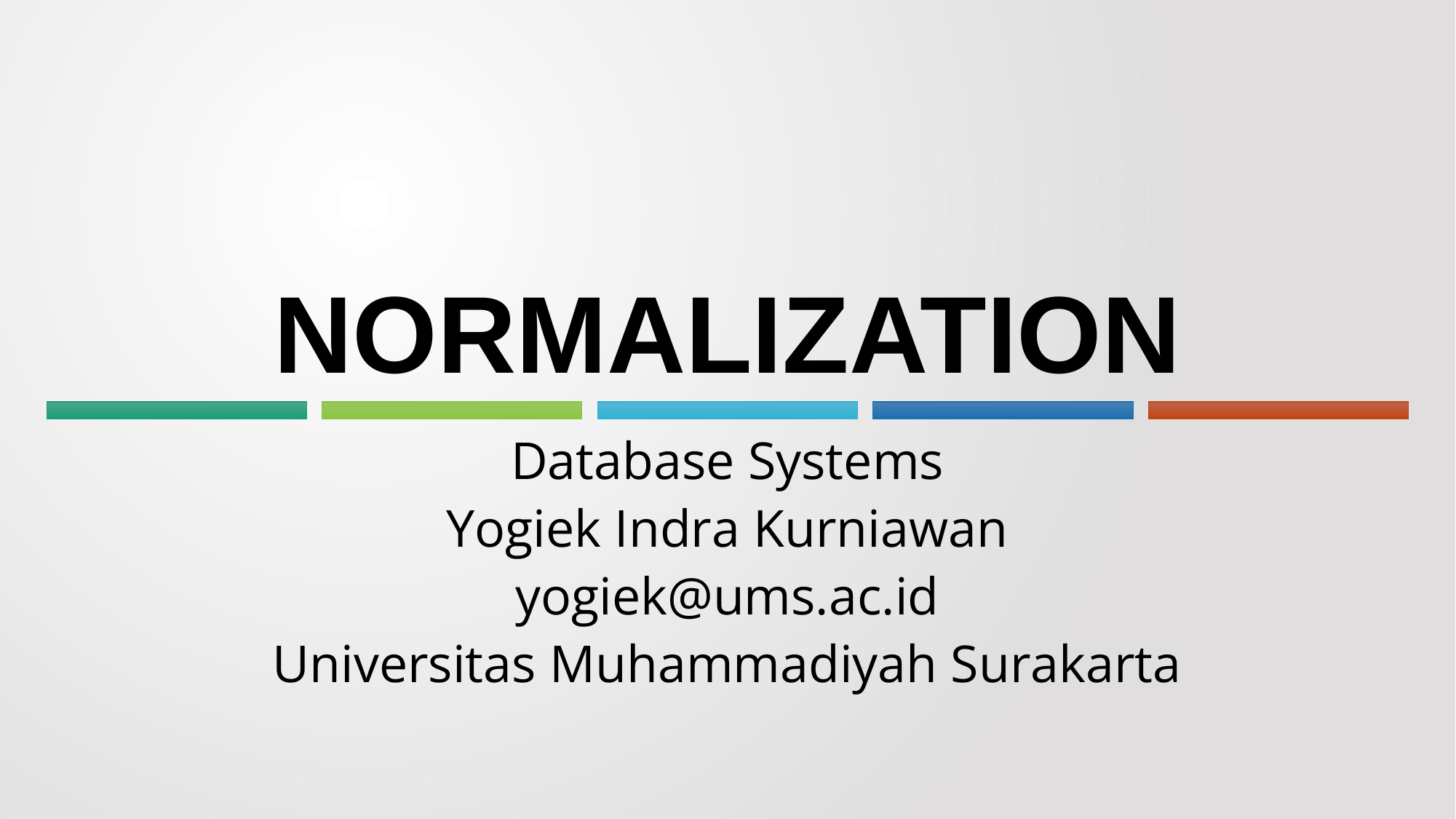

# NORMALIZATION

Database Systems
Yogiek Indra Kurniawan
yogiek@ums.ac.id
Universitas Muhammadiyah Surakarta